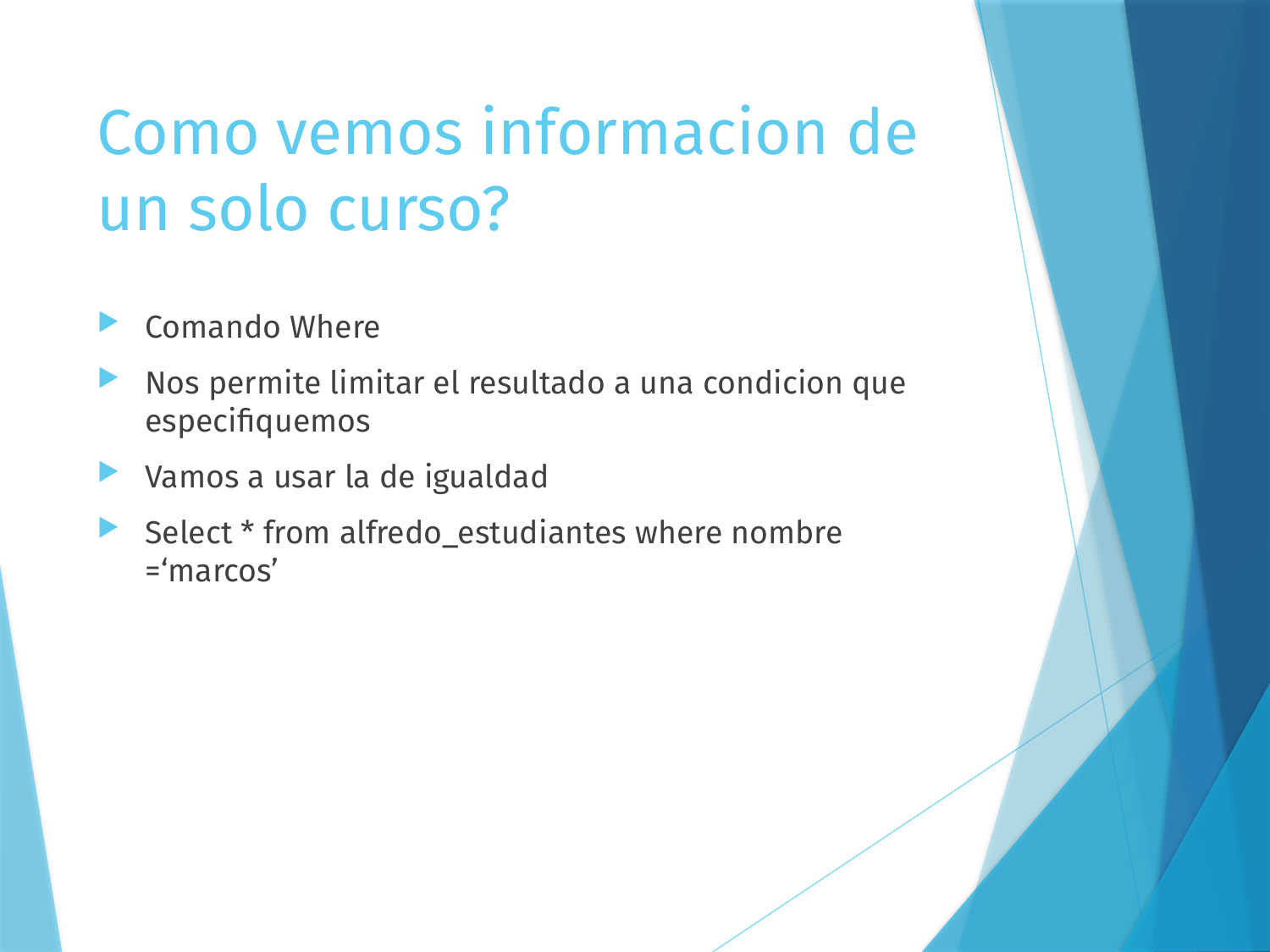

# Como vemos informacion de un solo curso?
Comando Where
Nos permite limitar el resultado a una condicion que especifiquemos
Vamos a usar la de igualdad
Select * from alfredo_estudiantes where nombre =‘marcos’